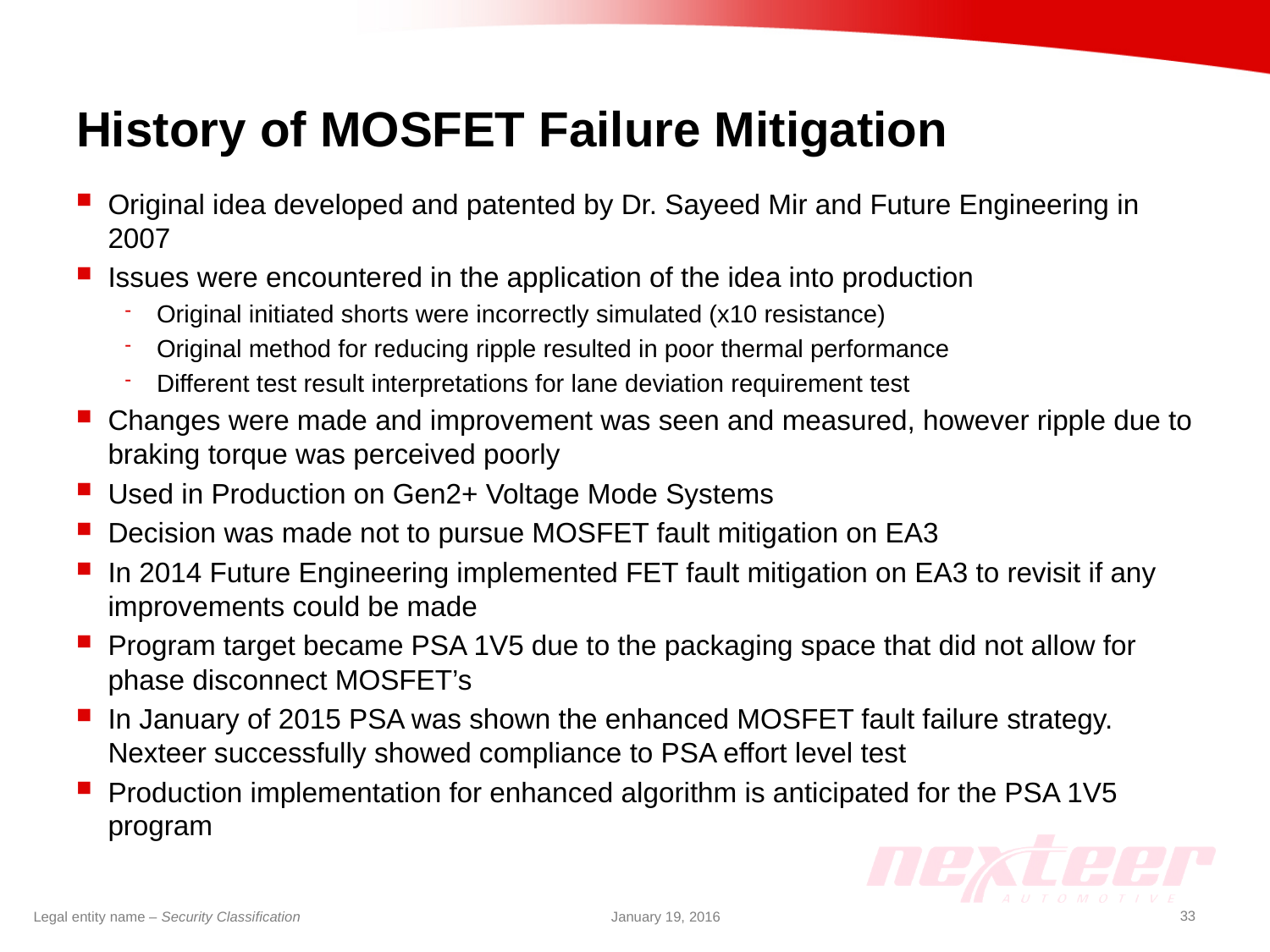

# History of MOSFET Failure Mitigation
Original idea developed and patented by Dr. Sayeed Mir and Future Engineering in 2007
Issues were encountered in the application of the idea into production
Original initiated shorts were incorrectly simulated (x10 resistance)
Original method for reducing ripple resulted in poor thermal performance
Different test result interpretations for lane deviation requirement test
Changes were made and improvement was seen and measured, however ripple due to braking torque was perceived poorly
Used in Production on Gen2+ Voltage Mode Systems
Decision was made not to pursue MOSFET fault mitigation on EA3
In 2014 Future Engineering implemented FET fault mitigation on EA3 to revisit if any improvements could be made
Program target became PSA 1V5 due to the packaging space that did not allow for phase disconnect MOSFET’s
In January of 2015 PSA was shown the enhanced MOSFET fault failure strategy.  Nexteer successfully showed compliance to PSA effort level test
Production implementation for enhanced algorithm is anticipated for the PSA 1V5 program